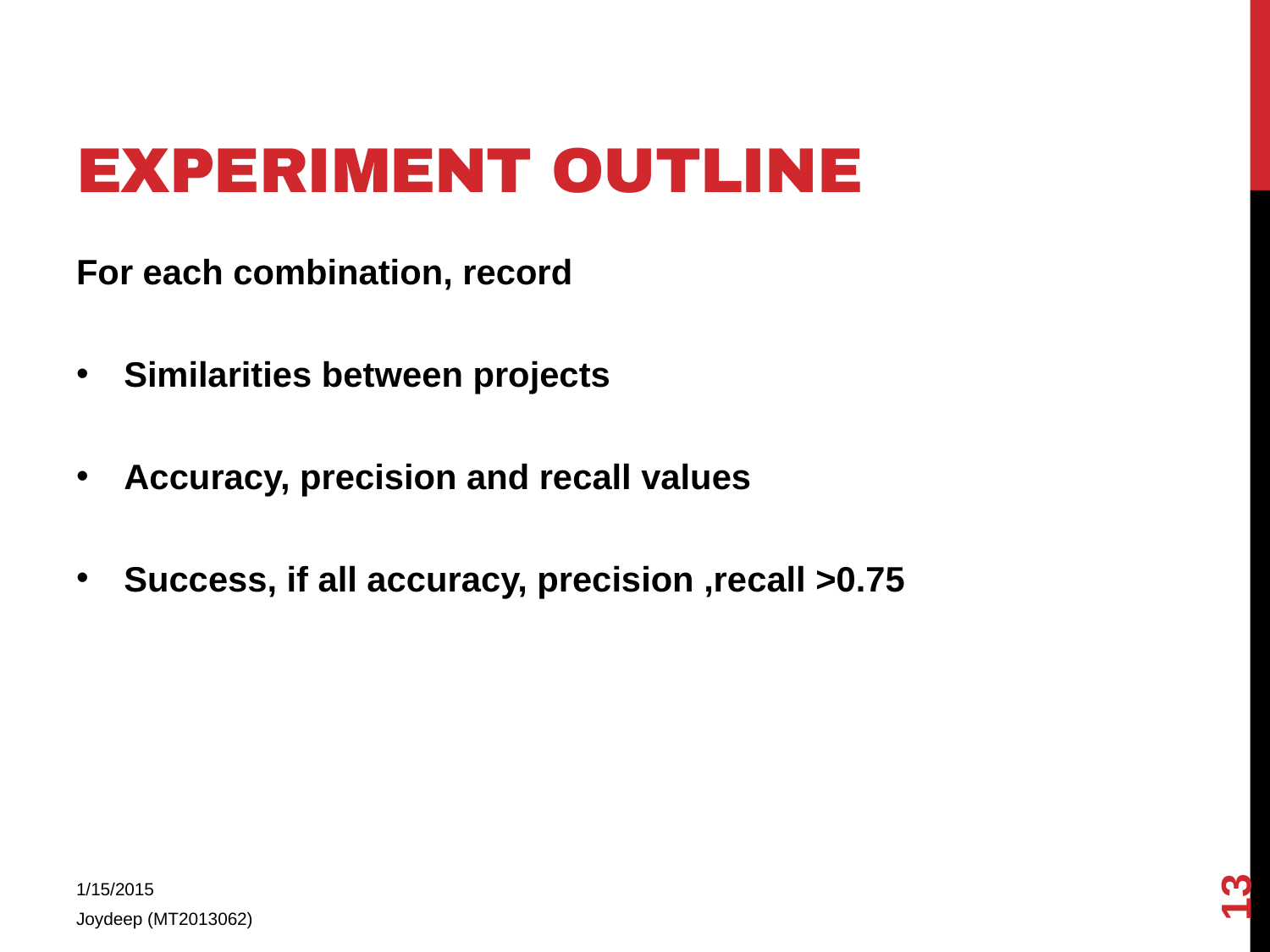

# Experiment outline
For each combination, record
Similarities between projects
Accuracy, precision and recall values
Success, if all accuracy, precision ,recall >0.75
13
1/15/2015
Joydeep (MT2013062)